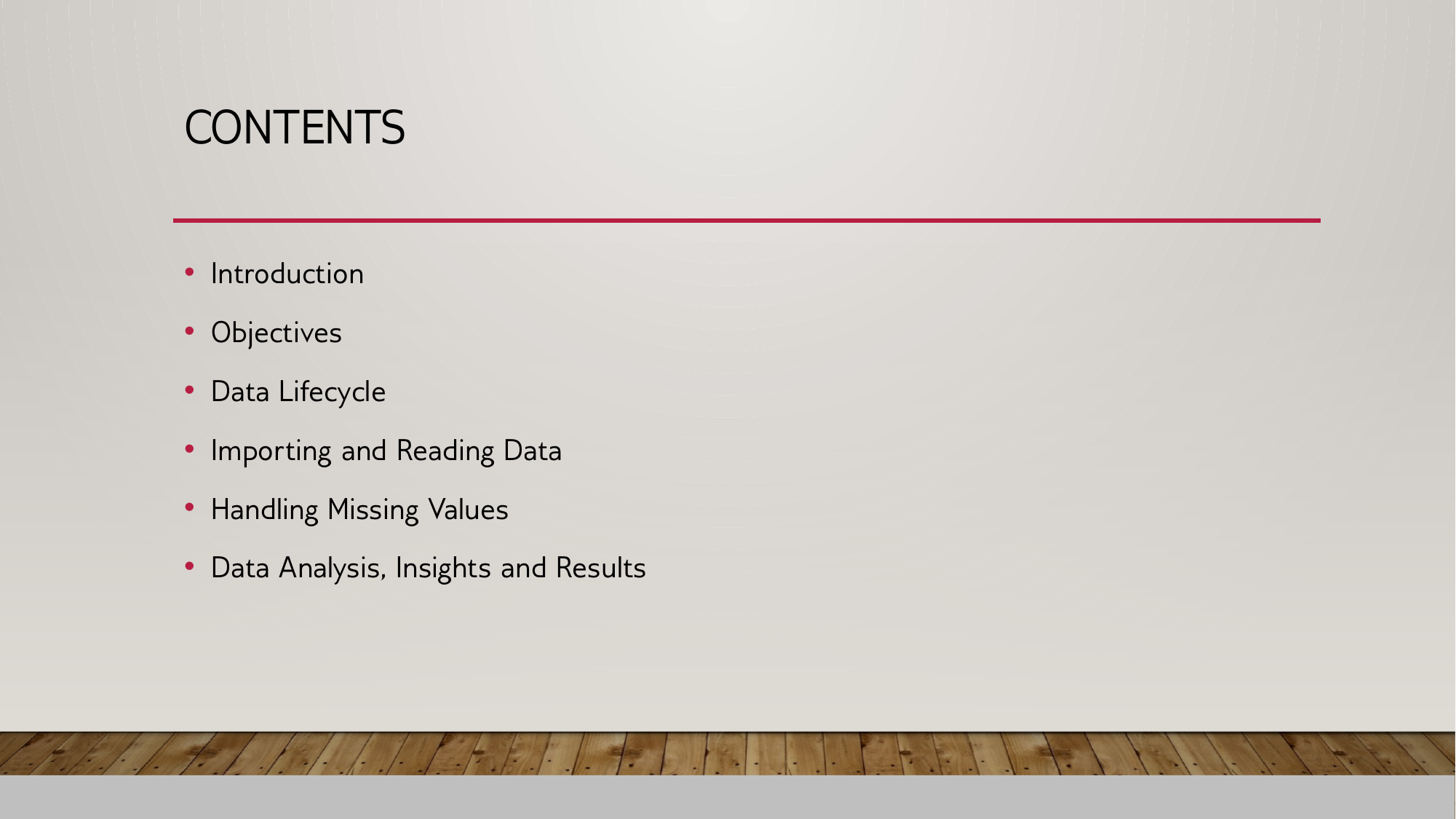

# CONTENTS
Introduction
Objectives
Data Lifecycle
Importing and Reading Data
Handling Missing Values
Data Analysis, Insights and Results